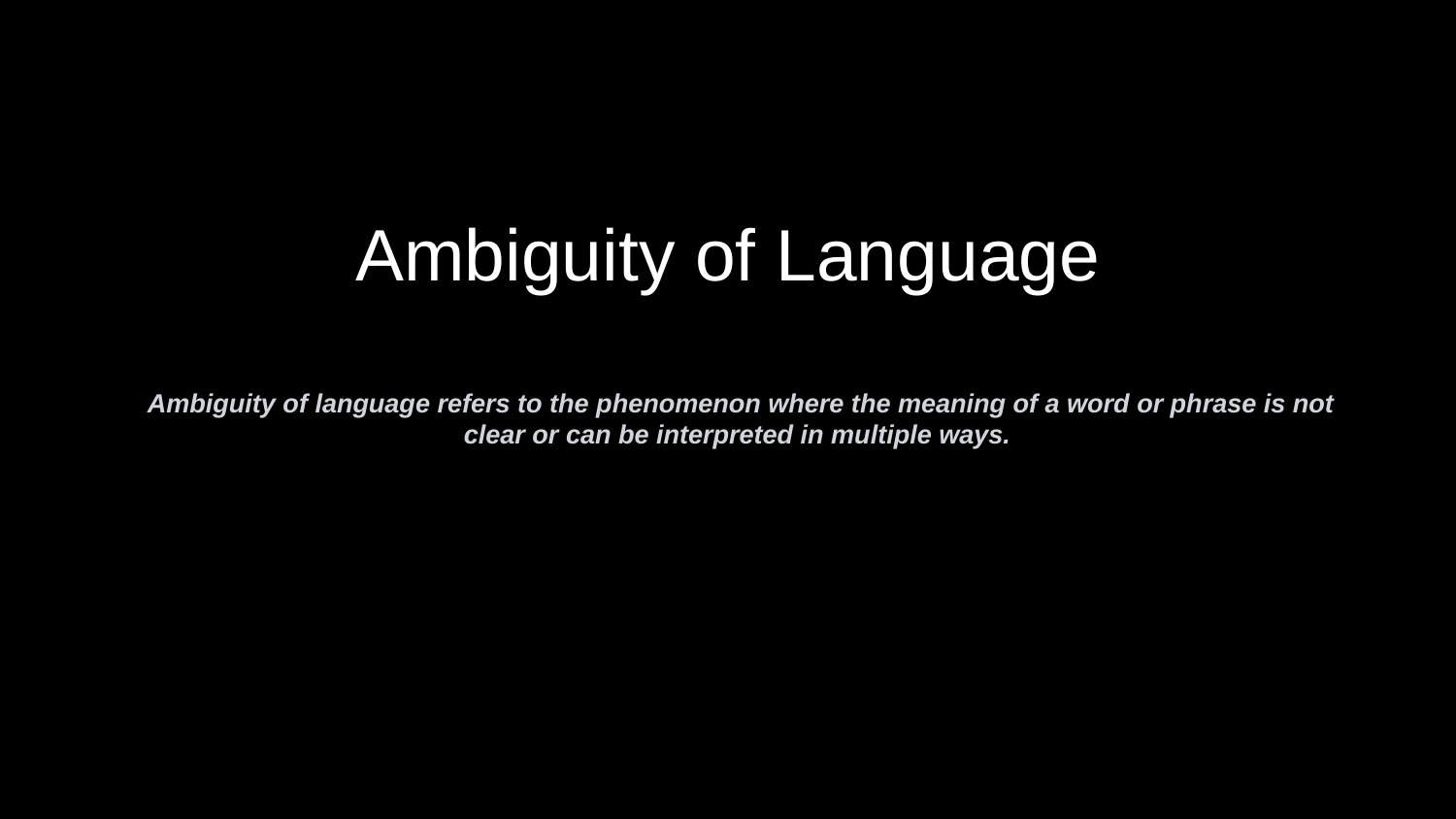

# Ambiguity of Language
Ambiguity of language refers to the phenomenon where the meaning of a word or phrase is not clear or can be interpreted in multiple ways.